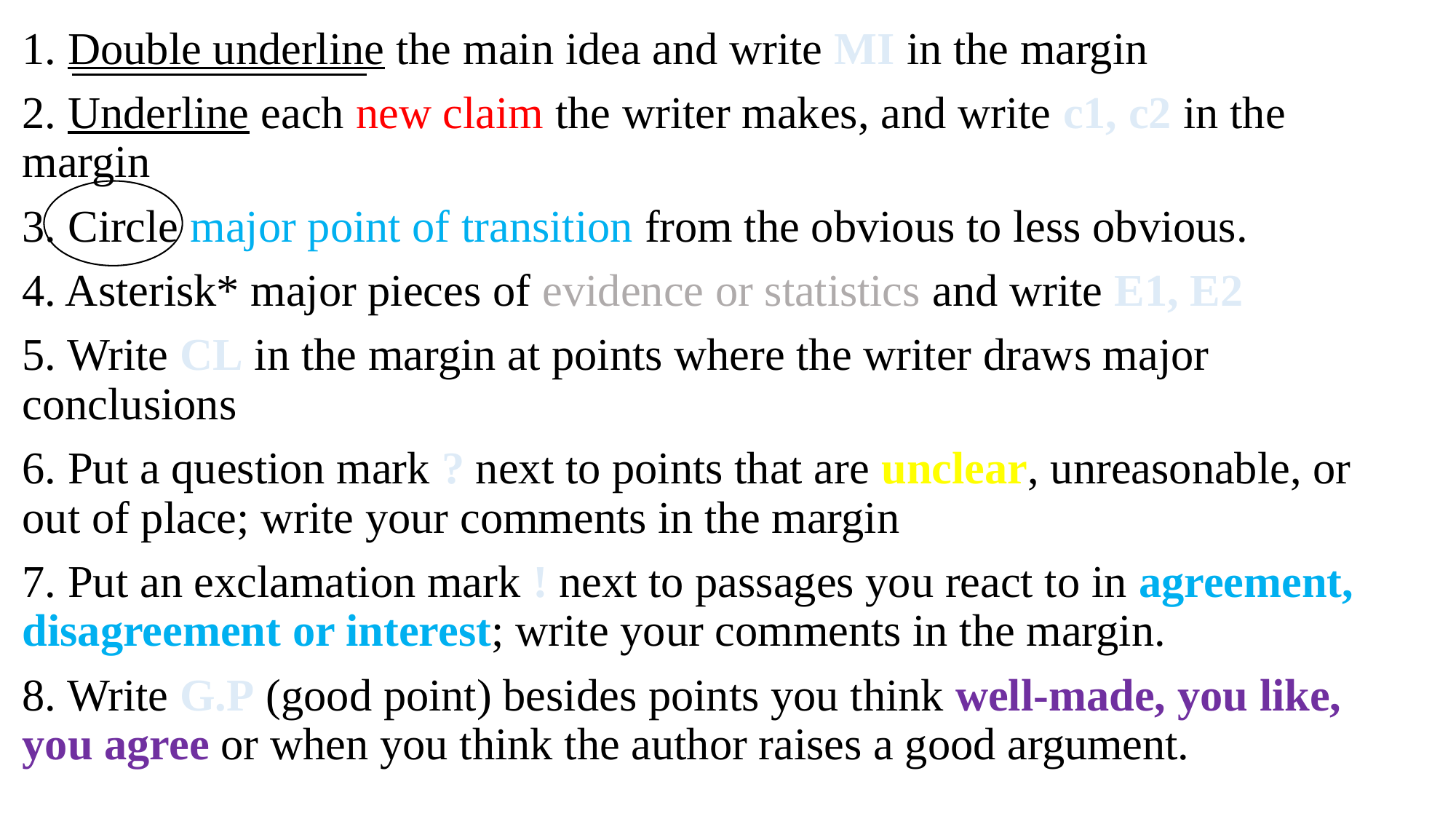

1. Double underline the main idea and write MI in the margin
2. Underline each new claim the writer makes, and write c1, c2 in the margin
3. Circle major point of transition from the obvious to less obvious.
4. Asterisk* major pieces of evidence or statistics and write E1, E2
5. Write CL in the margin at points where the writer draws major conclusions
6. Put a question mark ? next to points that are unclear, unreasonable, or out of place; write your comments in the margin
7. Put an exclamation mark ! next to passages you react to in agreement, disagreement or interest; write your comments in the margin.
8. Write G.P (good point) besides points you think well-made, you like, you agree or when you think the author raises a good argument.